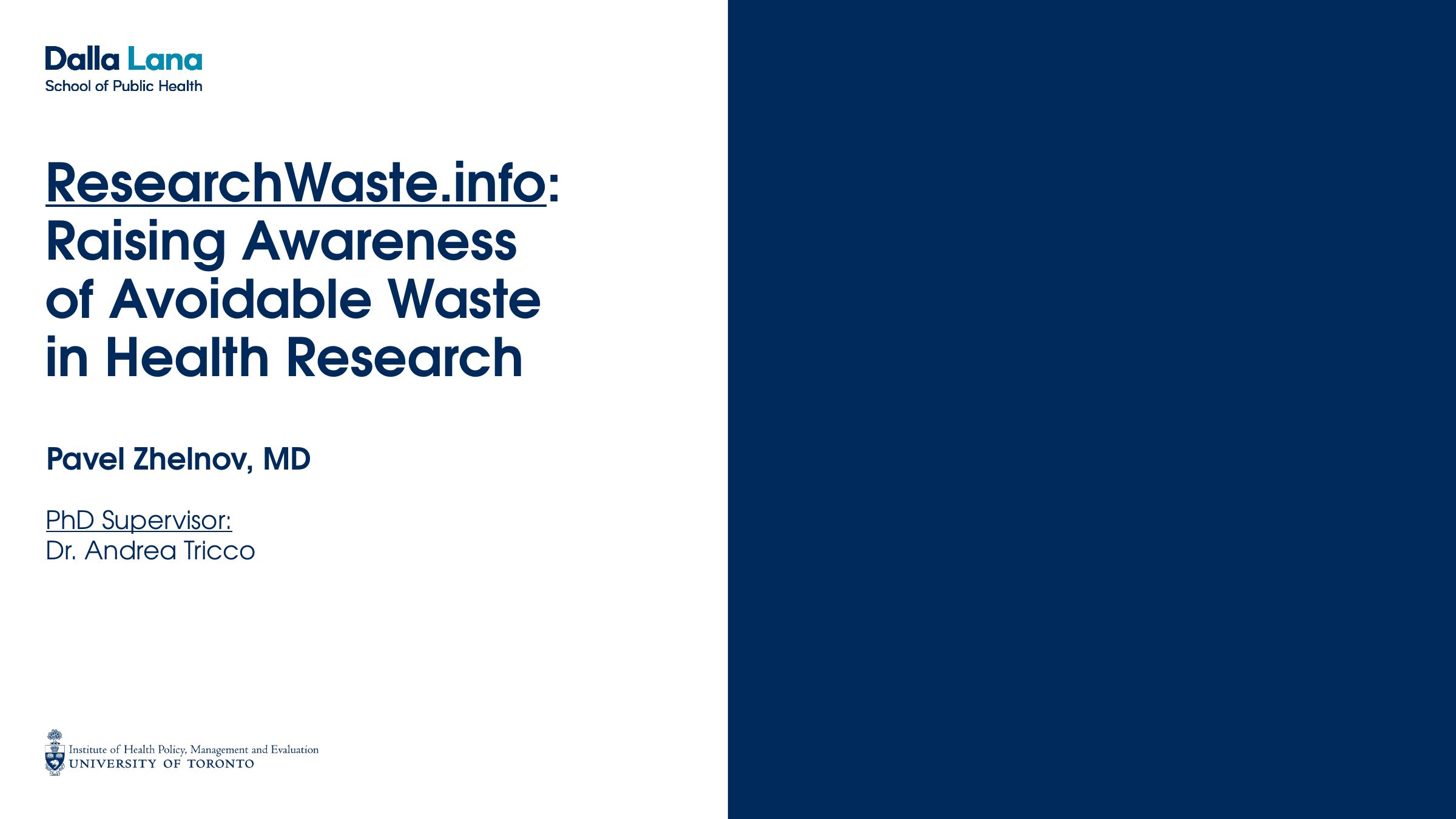

# ResearchWaste.info: Raising Awareness of Avoidable Waste in Health Research
Pavel Zhelnov, MD
PhD Supervisor:
Dr. Andrea Tricco